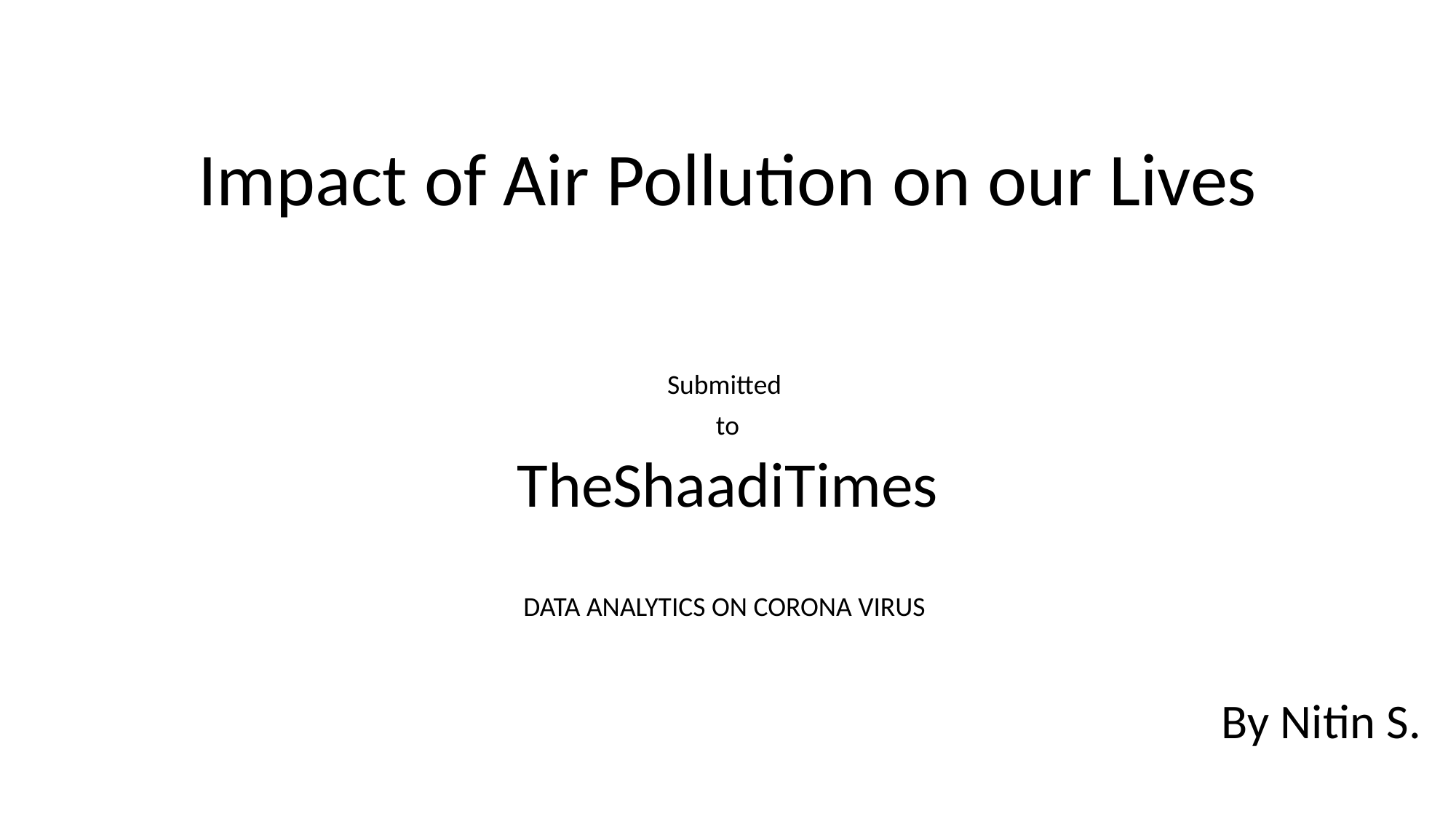

# Impact of Air Pollution on our Lives
Submitted
to
TheShaadiTimes

DATA ANALYTICS ON CORONA VIRUS

By Nitin S.